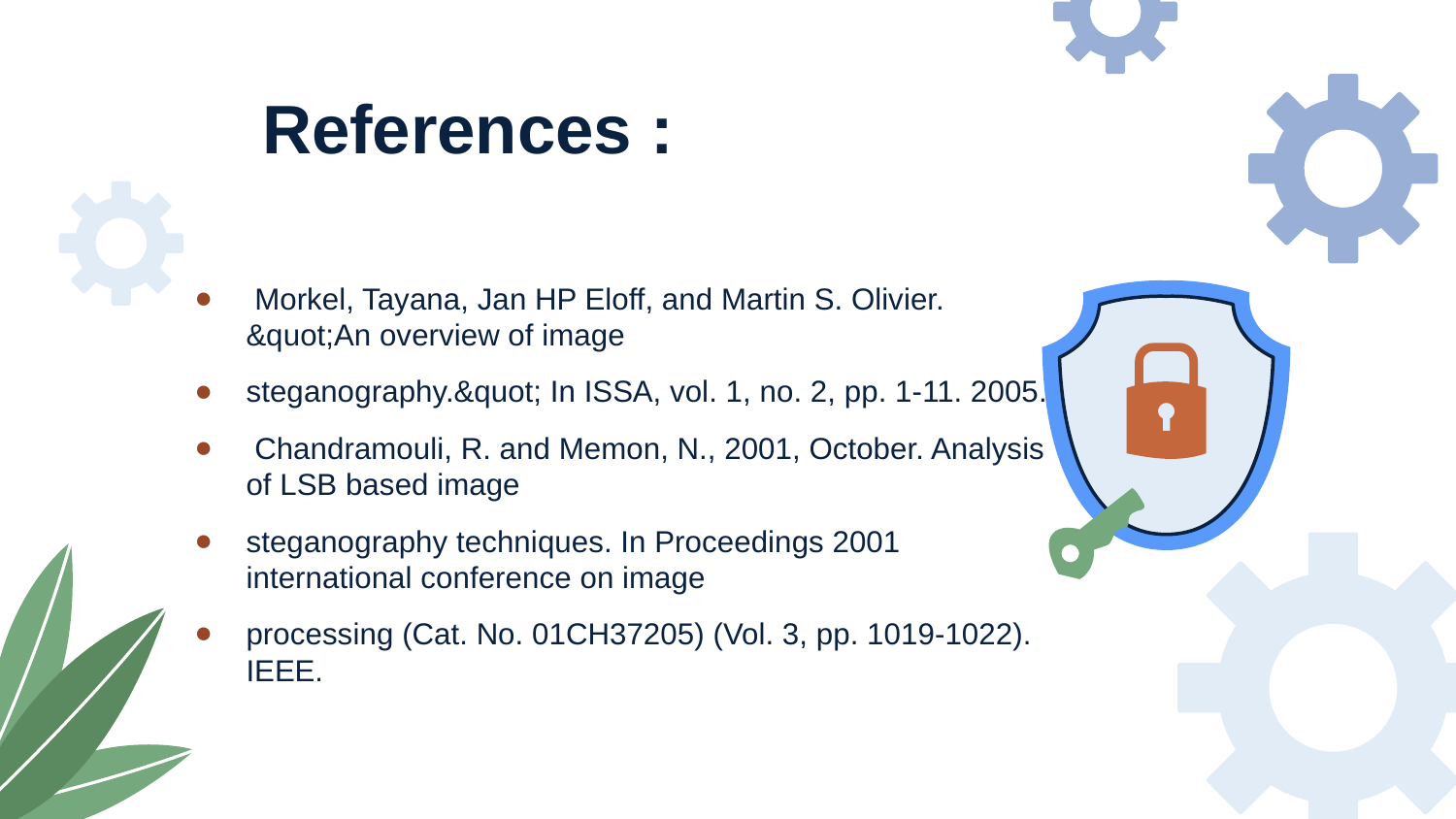

# References :

 Morkel, Tayana, Jan HP Eloff, and Martin S. Olivier. &quot;An overview of image
steganography.&quot; In ISSA, vol. 1, no. 2, pp. 1-11. 2005.
 Chandramouli, R. and Memon, N., 2001, October. Analysis of LSB based image
steganography techniques. In Proceedings 2001 international conference on image
processing (Cat. No. 01CH37205) (Vol. 3, pp. 1019-1022). IEEE.